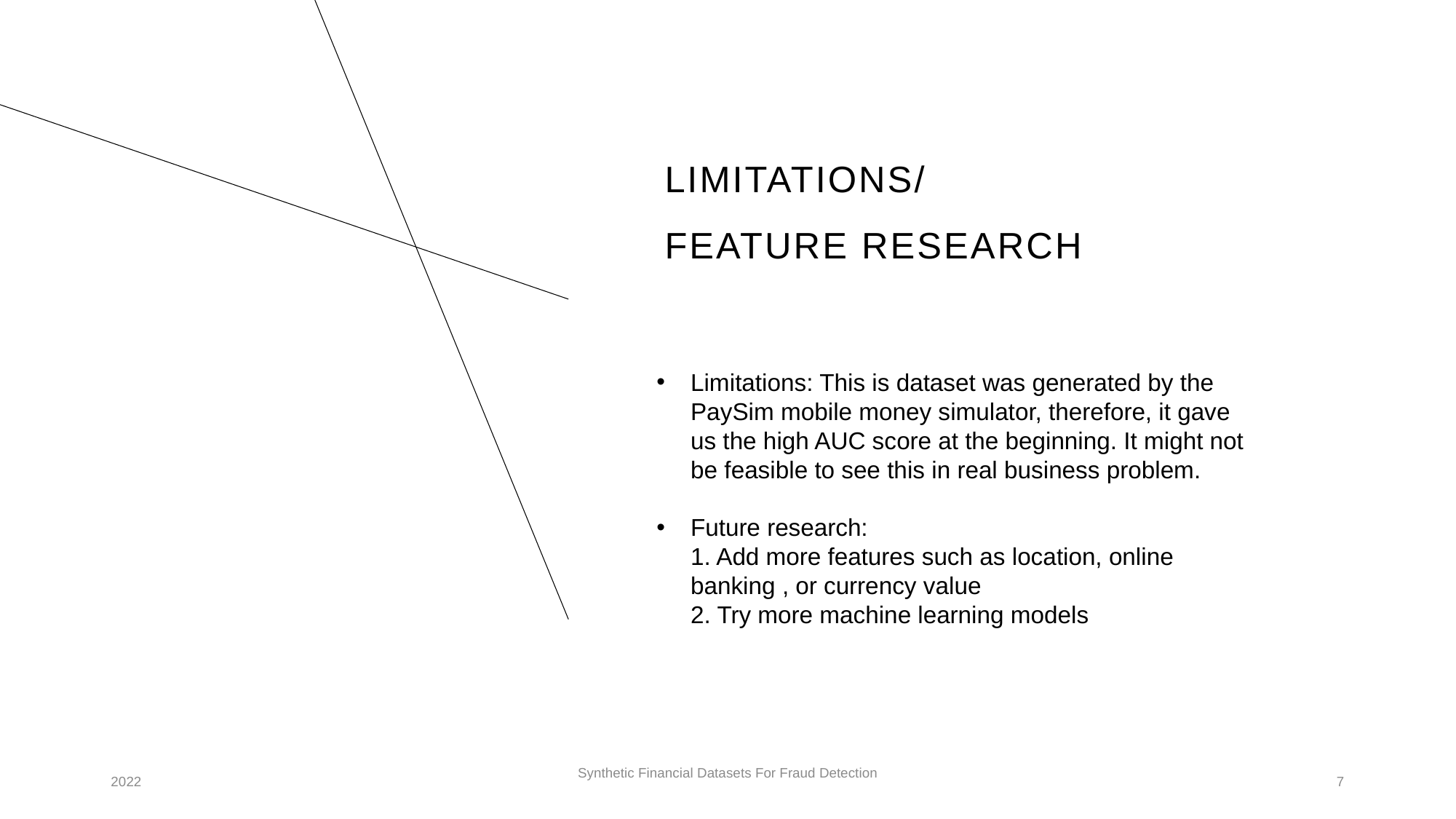

# Limitations/ Feature research
Limitations: This is dataset was generated by the PaySim mobile money simulator, therefore, it gave us the high AUC score at the beginning. It might not be feasible to see this in real business problem.
Future research:
1. Add more features such as location, online banking , or currency value
2. Try more machine learning models
2022
Synthetic Financial Datasets For Fraud Detection
7